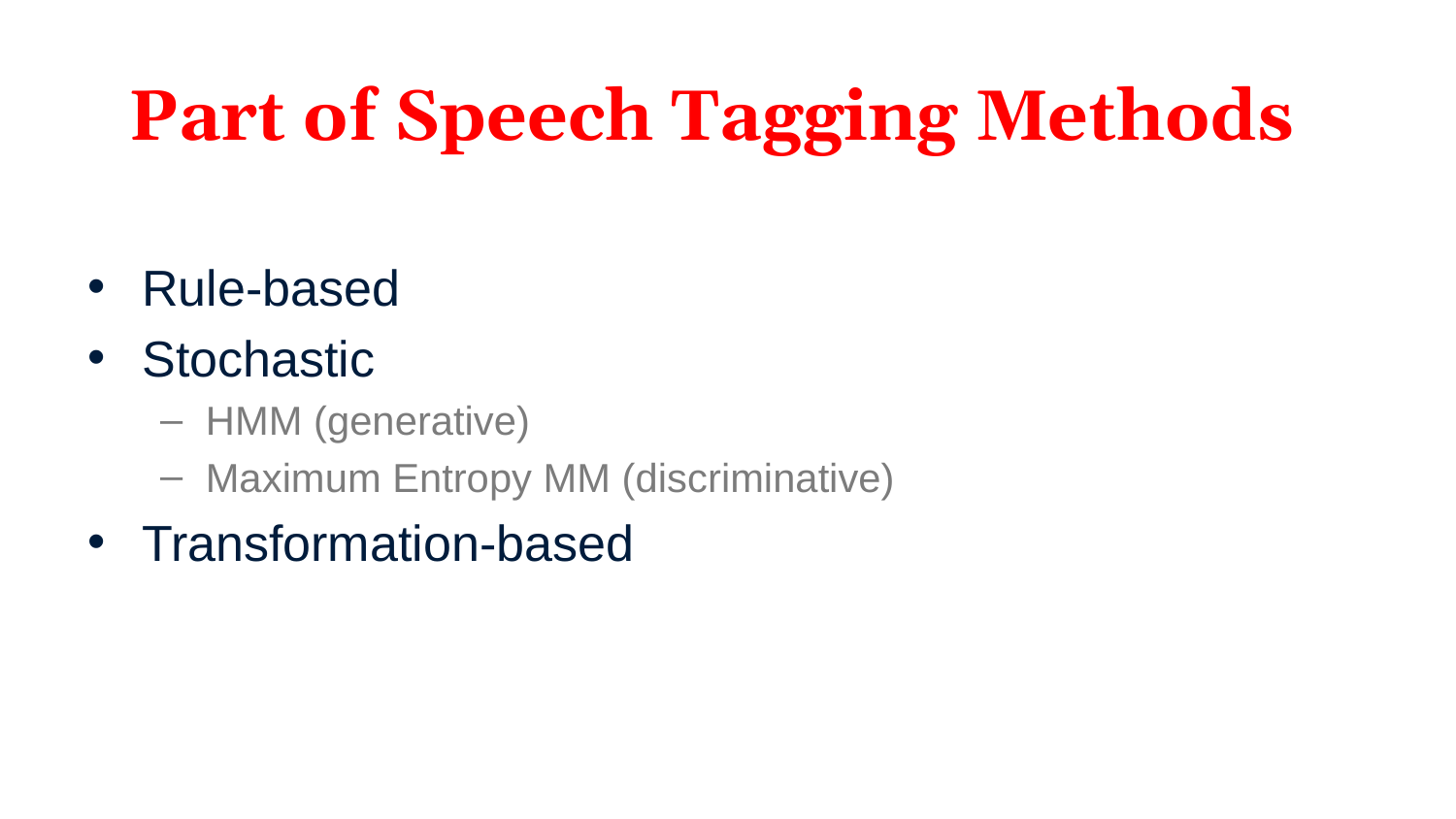

# Part of Speech Tagging Methods
Rule-based
Stochastic
HMM (generative)
Maximum Entropy MM (discriminative)
Transformation-based